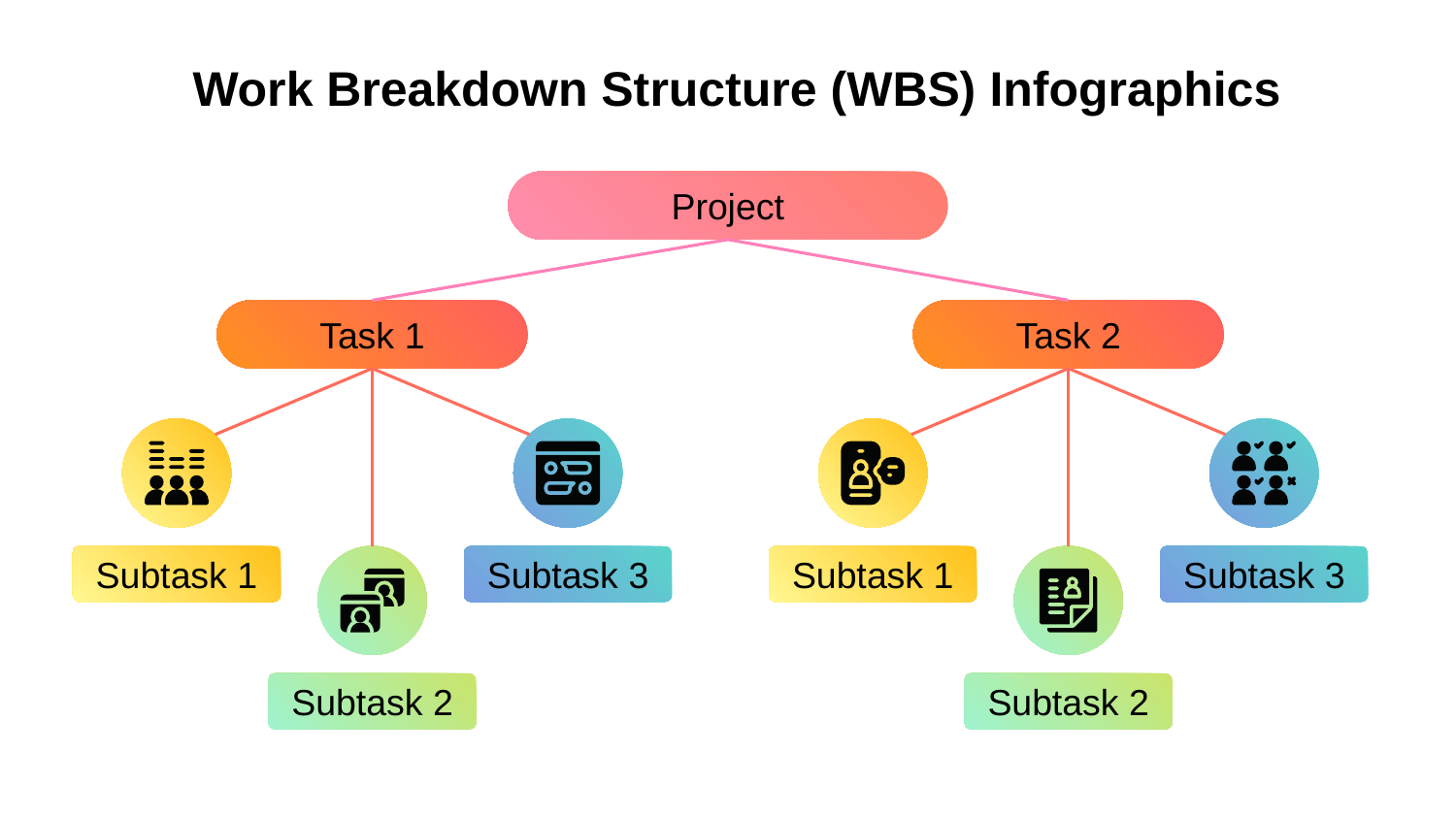

# Work Breakdown Structure (WBS) Infographics
Project
Task 1
Task 2

Subtask 1

Subtask 3
Subtask 1

Subtask 3

Subtask 2
Subtask 2